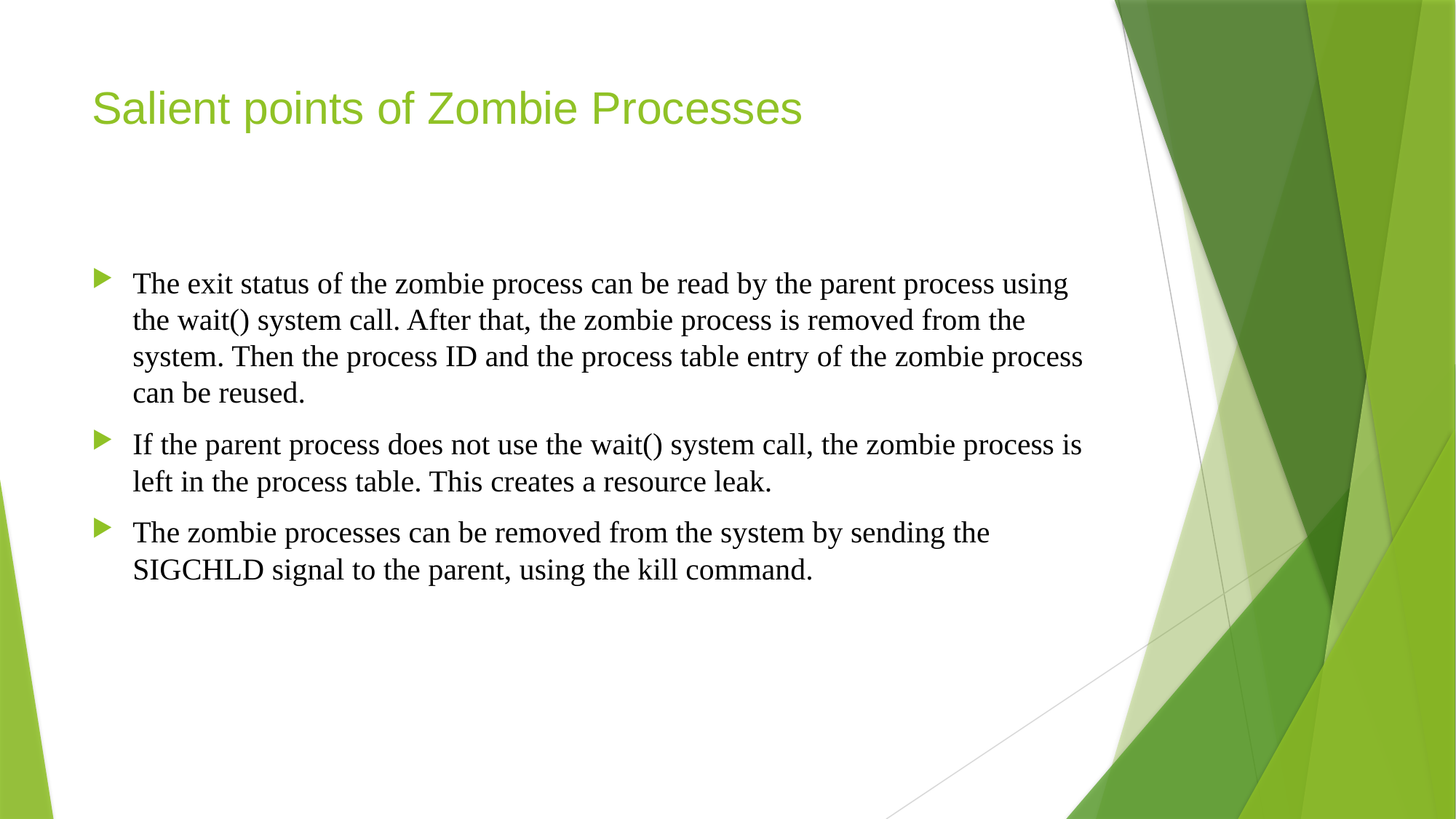

# Salient points of Zombie Processes
The exit status of the zombie process can be read by the parent process using the wait() system call. After that, the zombie process is removed from the system. Then the process ID and the process table entry of the zombie process can be reused.
If the parent process does not use the wait() system call, the zombie process is left in the process table. This creates a resource leak.
The zombie processes can be removed from the system by sending the SIGCHLD signal to the parent, using the kill command.